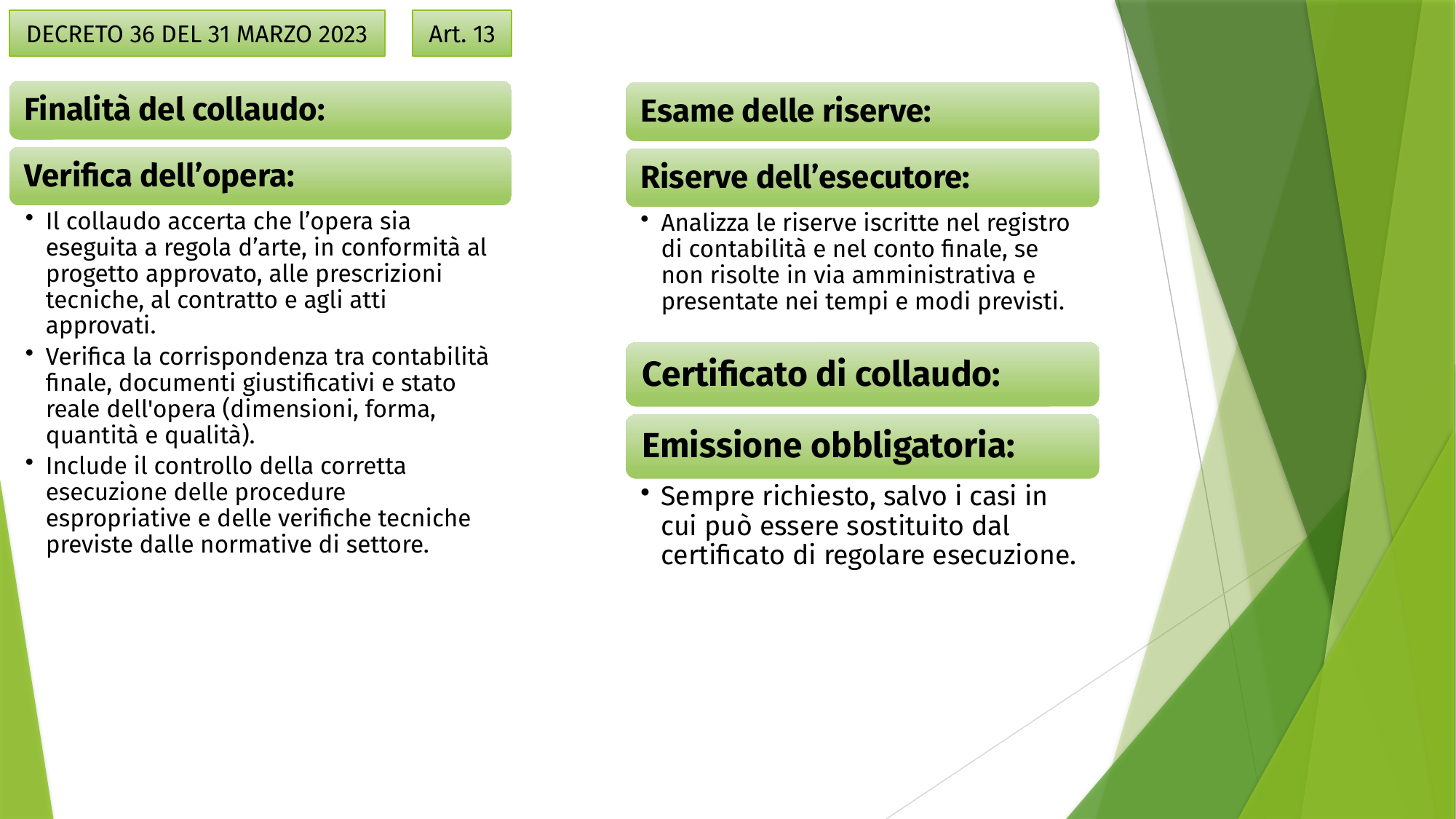

Art. 13
DECRETO 36 DEL 31 MARZO 2023
Finalità del collaudo:
Verifica dell’opera:
Il collaudo accerta che l’opera sia eseguita a regola d’arte, in conformità al progetto approvato, alle prescrizioni tecniche, al contratto e agli atti approvati.
Verifica la corrispondenza tra contabilità finale, documenti giustificativi e stato reale dell'opera (dimensioni, forma, quantità e qualità).
Include il controllo della corretta esecuzione delle procedure espropriative e delle verifiche tecniche previste dalle normative di settore.
Esame delle riserve:
Riserve dell’esecutore:
Analizza le riserve iscritte nel registro di contabilità e nel conto finale, se non risolte in via amministrativa e presentate nei tempi e modi previsti.
Certificato di collaudo:
Emissione obbligatoria:
Sempre richiesto, salvo i casi in cui può essere sostituito dal certificato di regolare esecuzione.